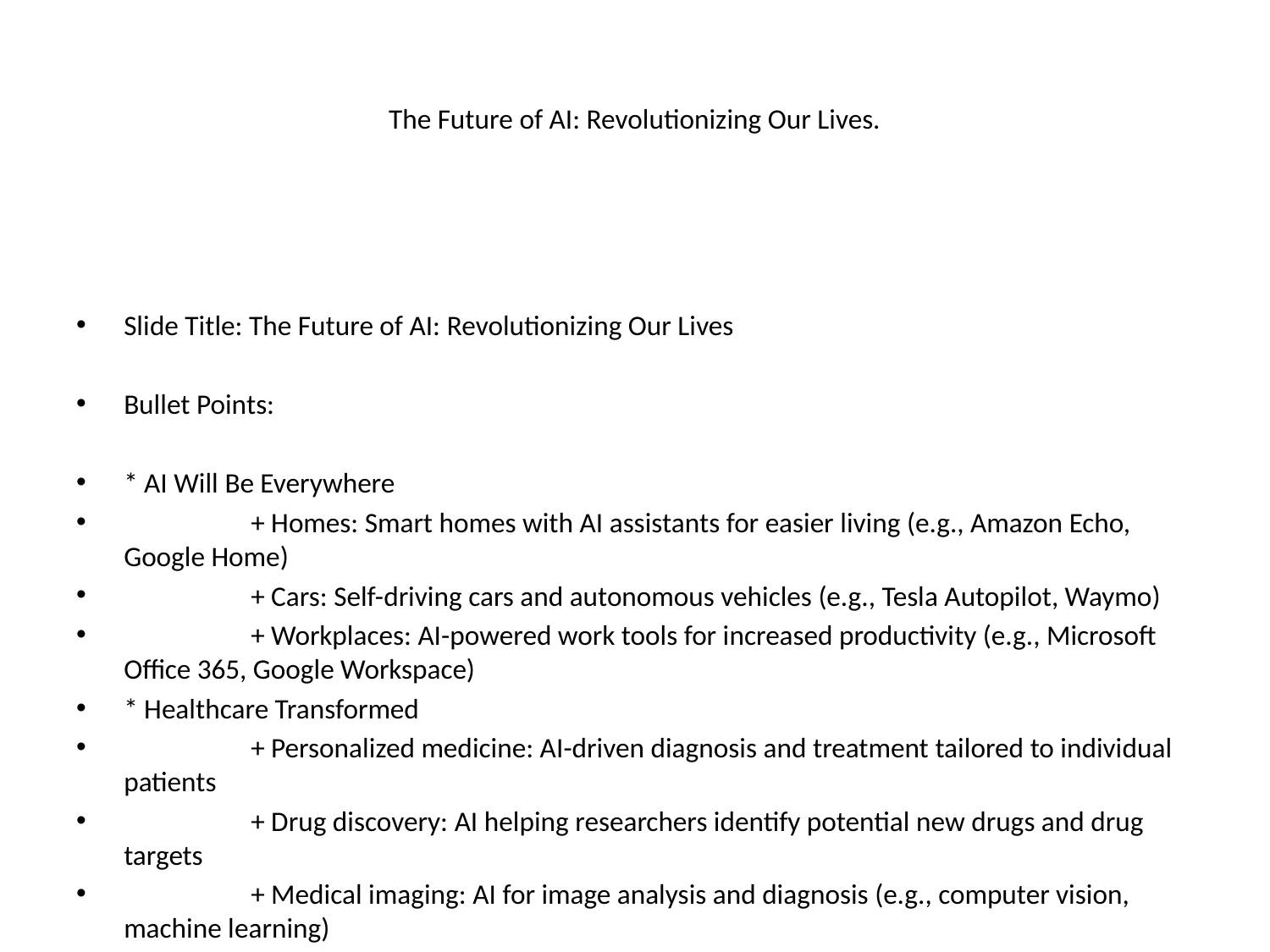

# The Future of AI: Revolutionizing Our Lives.

Slide Title: The Future of AI: Revolutionizing Our Lives

Bullet Points:

* AI Will Be Everywhere
	+ Homes: Smart homes with AI assistants for easier living (e.g., Amazon Echo, Google Home)
	+ Cars: Self-driving cars and autonomous vehicles (e.g., Tesla Autopilot, Waymo)
	+ Workplaces: AI-powered work tools for increased productivity (e.g., Microsoft Office 365, Google Workspace)
* Healthcare Transformed
	+ Personalized medicine: AI-driven diagnosis and treatment tailored to individual patients
	+ Drug discovery: AI helping researchers identify potential new drugs and drug targets
	+ Medical imaging: AI for image analysis and diagnosis (e.g., computer vision, machine learning)
* Education Evolves
	+ Personalized learning: AI-powered adaptive learning systems tailored to individual students' needs
	+ Intelligent tutoring systems: AI-driven virtual teachers for one-on-one support